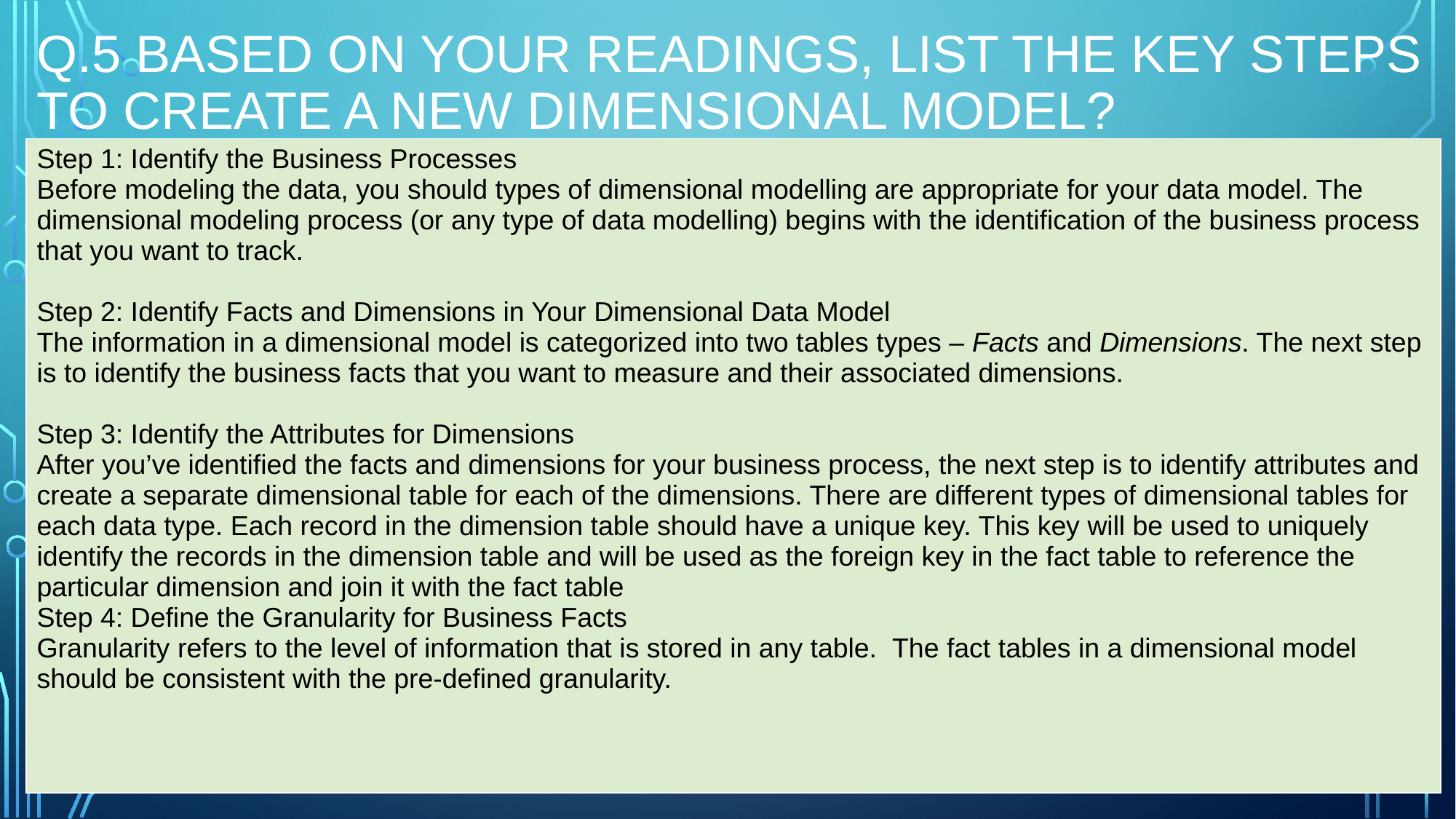

# Q.5 Based on your readings, list the key steps to create a new dimensional model?
| Step 1: Identify the Business Processes Before modeling the data, you should types of dimensional modelling are appropriate for your data model. The dimensional modeling process (or any type of data modelling) begins with the identification of the business process that you want to track. Step 2: Identify Facts and Dimensions in Your Dimensional Data Model The information in a dimensional model is categorized into two tables types – Facts and Dimensions. The next step is to identify the business facts that you want to measure and their associated dimensions. Step 3: Identify the Attributes for Dimensions After you’ve identified the facts and dimensions for your business process, the next step is to identify attributes and create a separate dimensional table for each of the dimensions. There are different types of dimensional tables for each data type. Each record in the dimension table should have a unique key. This key will be used to uniquely identify the records in the dimension table and will be used as the foreign key in the fact table to reference the particular dimension and join it with the fact table Step 4: Define the Granularity for Business Facts Granularity refers to the level of information that is stored in any table.  The fact tables in a dimensional model should be consistent with the pre-defined granularity. |
| --- |